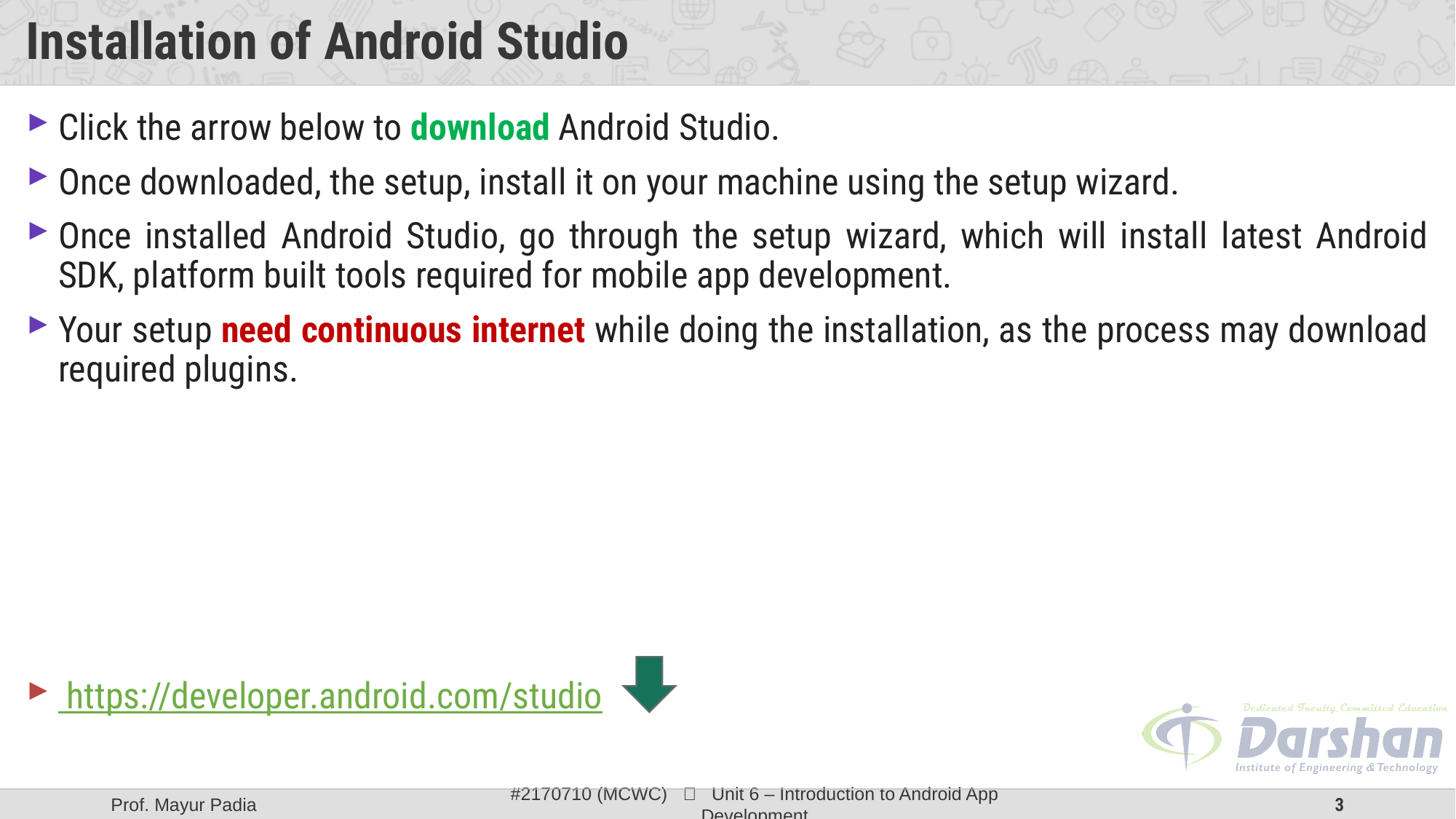

# Installation of Android Studio
Click the arrow below to download Android Studio.
Once downloaded, the setup, install it on your machine using the setup wizard.
Once installed Android Studio, go through the setup wizard, which will install latest Android SDK, platform built tools required for mobile app development.
Your setup need continuous internet while doing the installation, as the process may download required plugins.

 https://developer.android.com/studio